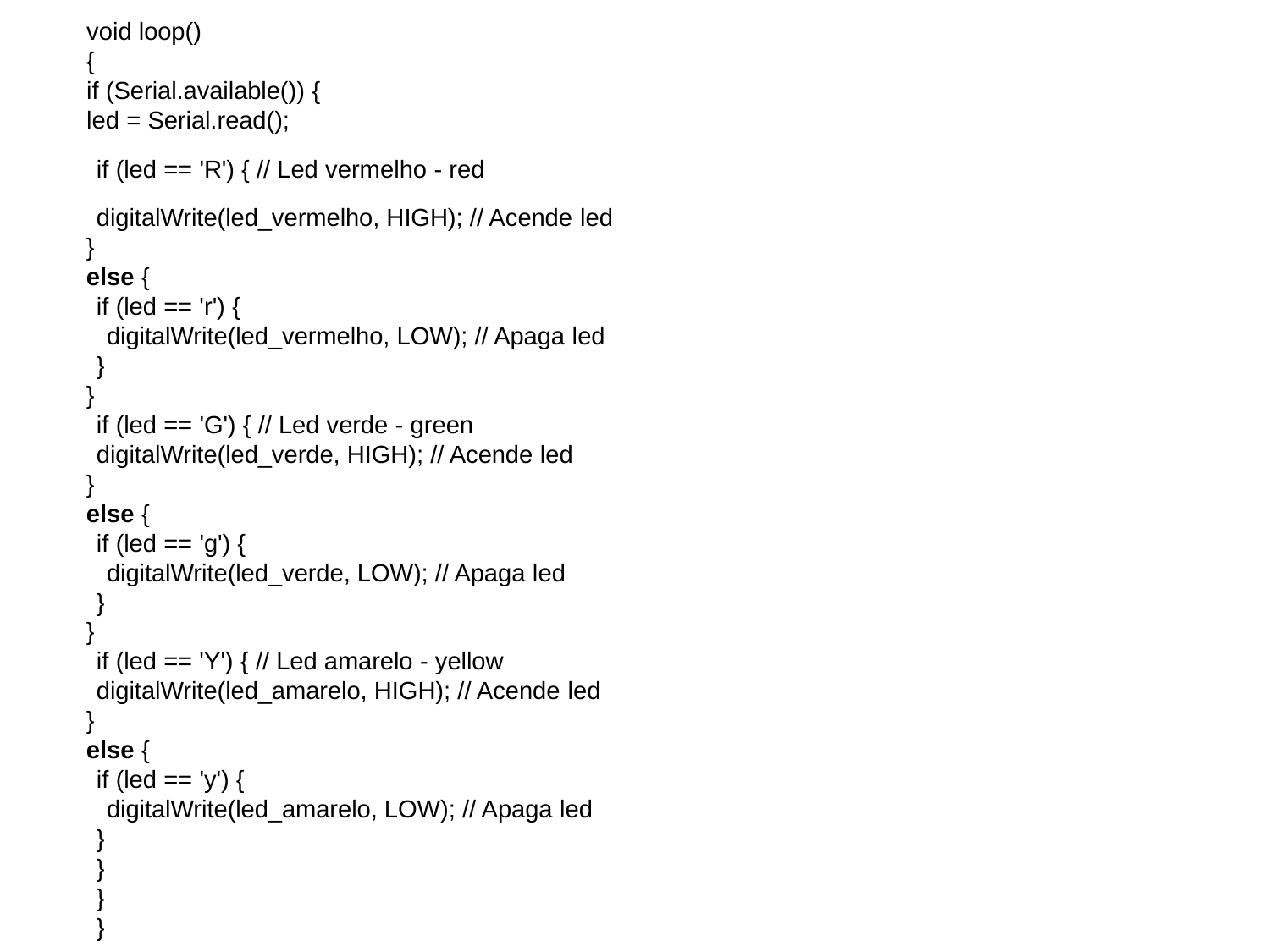

void loop()
{
if (Serial.available()) {
led = Serial.read();
if (led == 'R') { // Led vermelho - red
digitalWrite(led_vermelho, HIGH); // Acende led
}
else {
if (led == 'r') {
digitalWrite(led_vermelho, LOW); // Apaga led
}
}
if (led == 'G') { // Led verde - green
digitalWrite(led_verde, HIGH); // Acende led
}
else {
if (led == 'g') {
digitalWrite(led_verde, LOW); // Apaga led
}
}
if (led == 'Y') { // Led amarelo - yellow
digitalWrite(led_amarelo, HIGH); // Acende led
}
else {
if (led == 'y') {
digitalWrite(led_amarelo, LOW); // Apaga led
}
}
}
}